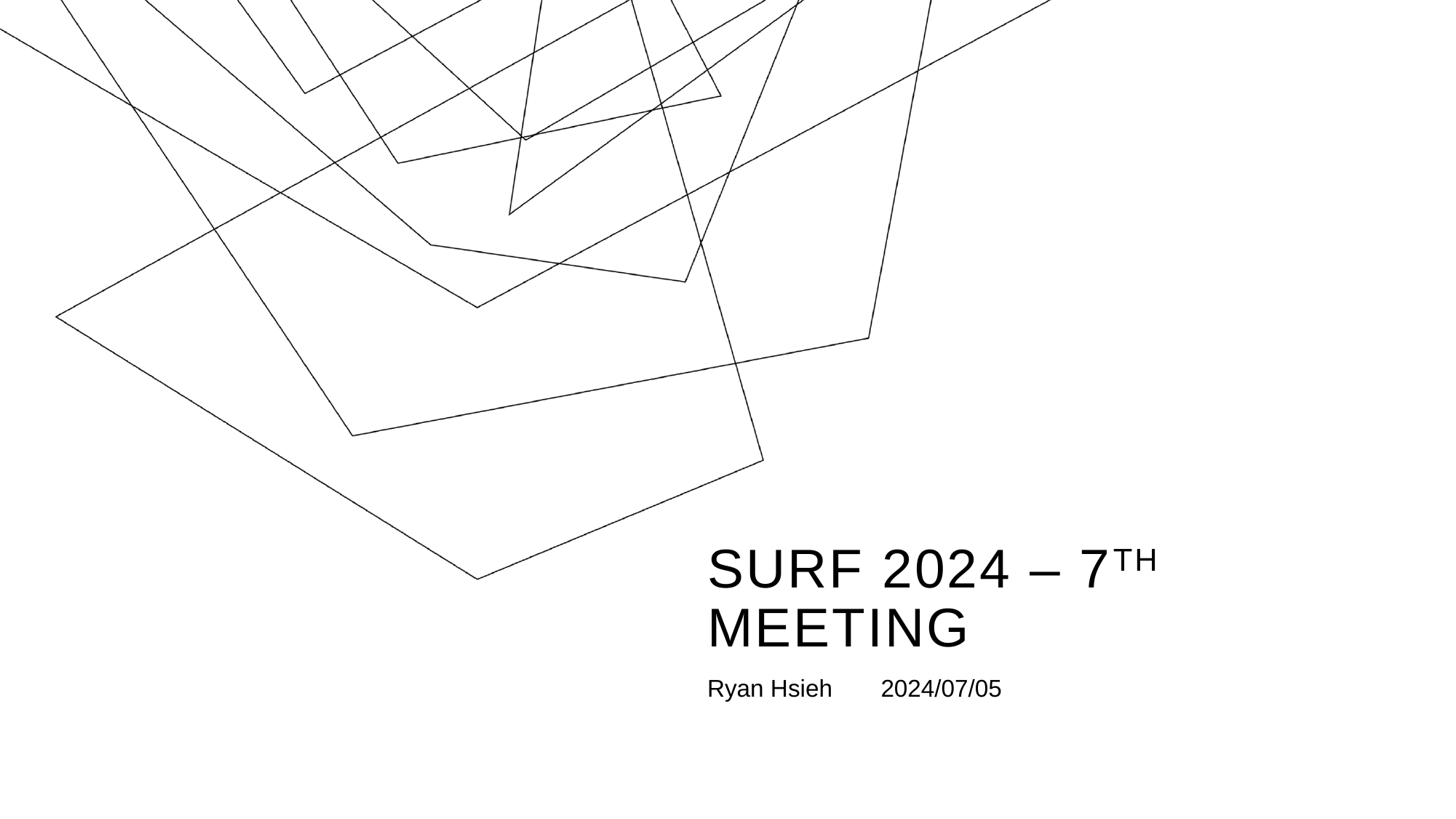

# SURF 2024 – 7th Meeting
Ryan Hsieh  2024/07/05